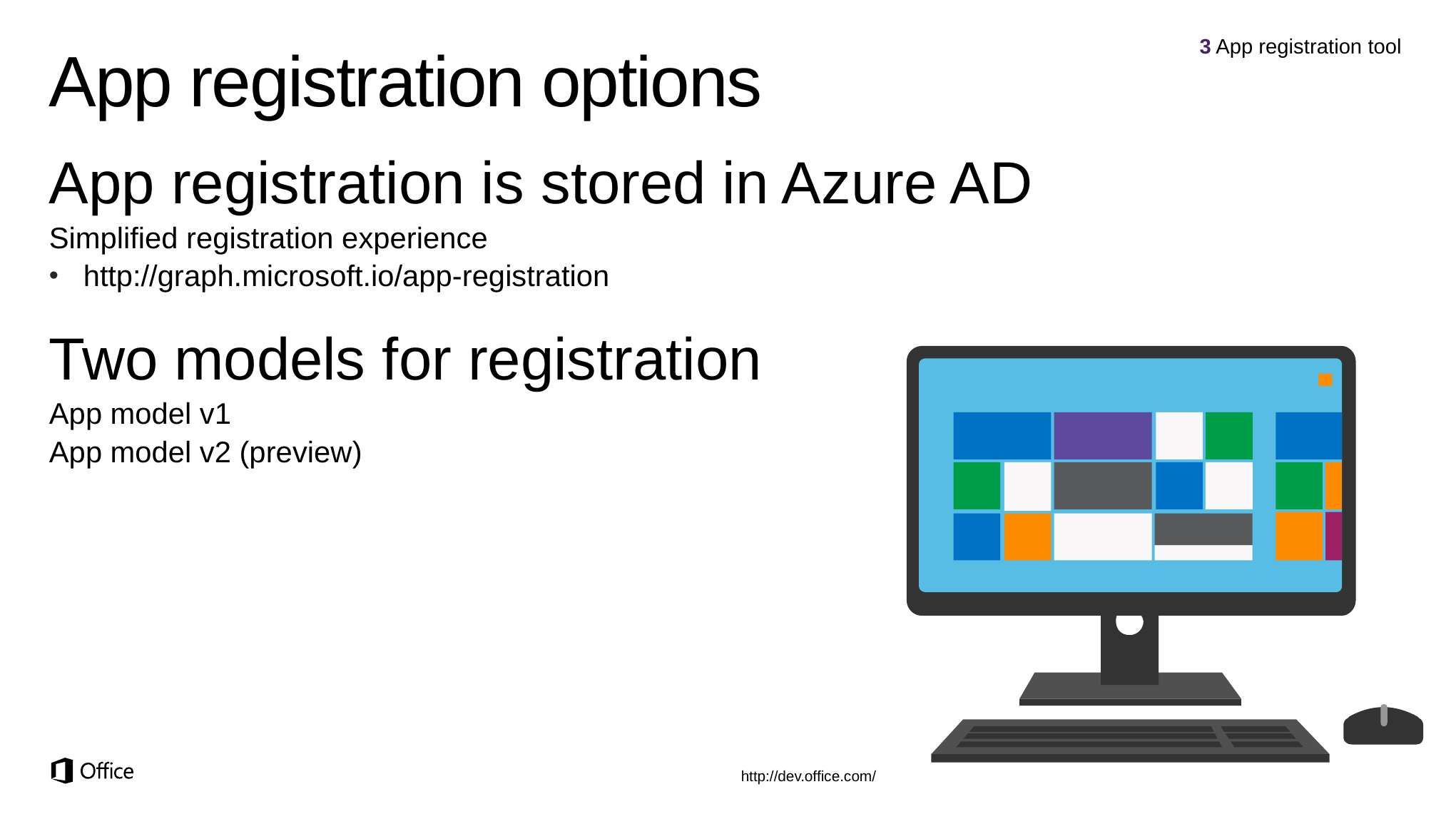

3 App registration tool

# App registration options
App registration is stored in Azure AD
Simplified registration experience
http://graph.microsoft.io/app-registration
Two models for registration
App model v1
App model v2 (preview)